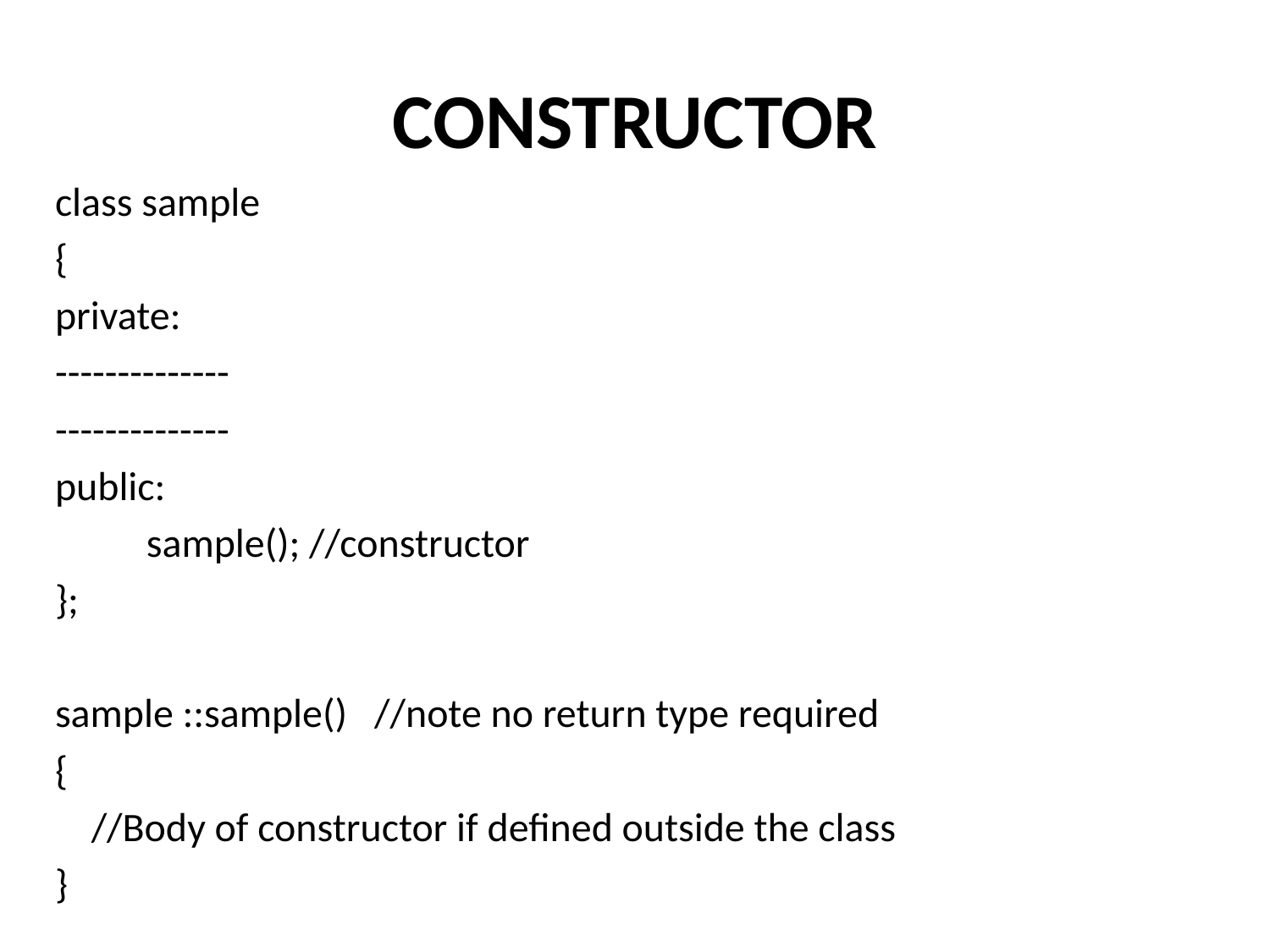

# CONSTRUCTOR
class sample
{
private:
--------------
--------------
public:
   		sample(); //constructor
};

sample ::sample()   //note no return type required
{
    //Body of constructor if defined outside the class
}